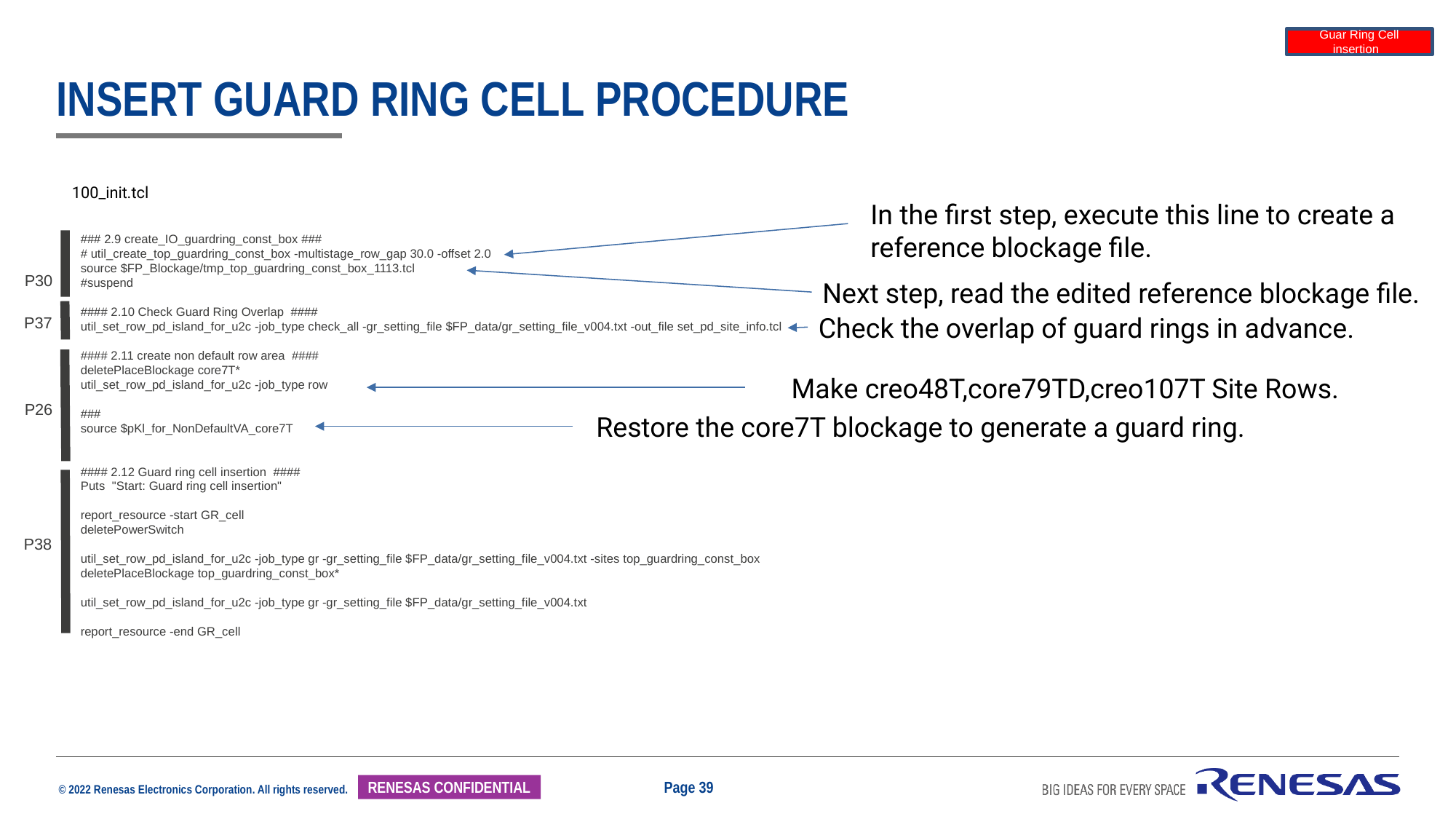

Guar Ring Cell insertion
# Insert Guard Ring Cell procedure
100_init.tcl
In the first step, execute this line to create a
reference blockage file.

### 2.9 create_IO_guardring_const_box ###
# util_create_top_guardring_const_box -multistage_row_gap 30.0 -offset 2.0
source $FP_Blockage/tmp_top_guardring_const_box_1113.tcl
#suspend

#### 2.10 Check Guard Ring Overlap  ####
util_set_row_pd_island_for_u2c -job_type check_all -gr_setting_file $FP_data/gr_setting_file_v004.txt -out_file set_pd_site_info.tcl

#### 2.11 create non default row area  ####
deletePlaceBlockage core7T*
util_set_row_pd_island_for_u2c -job_type row

###
source $pKl_for_NonDefaultVA_core7T

#### 2.12 Guard ring cell insertion  ####
Puts  "Start: Guard ring cell insertion"

report_resource -start GR_cell
deletePowerSwitch

util_set_row_pd_island_for_u2c -job_type gr -gr_setting_file $FP_data/gr_setting_file_v004.txt -sites top_guardring_const_box
deletePlaceBlockage top_guardring_const_box*

util_set_row_pd_island_for_u2c -job_type gr -gr_setting_file $FP_data/gr_setting_file_v004.txt

report_resource -end GR_cell
P30
Next step, read the edited reference blockage file.
Check the overlap of guard rings in advance.
P37
Make creo48T,core79TD,creo107T Site Rows.
P26
Restore the core7T blockage to generate a guard ring.
P38